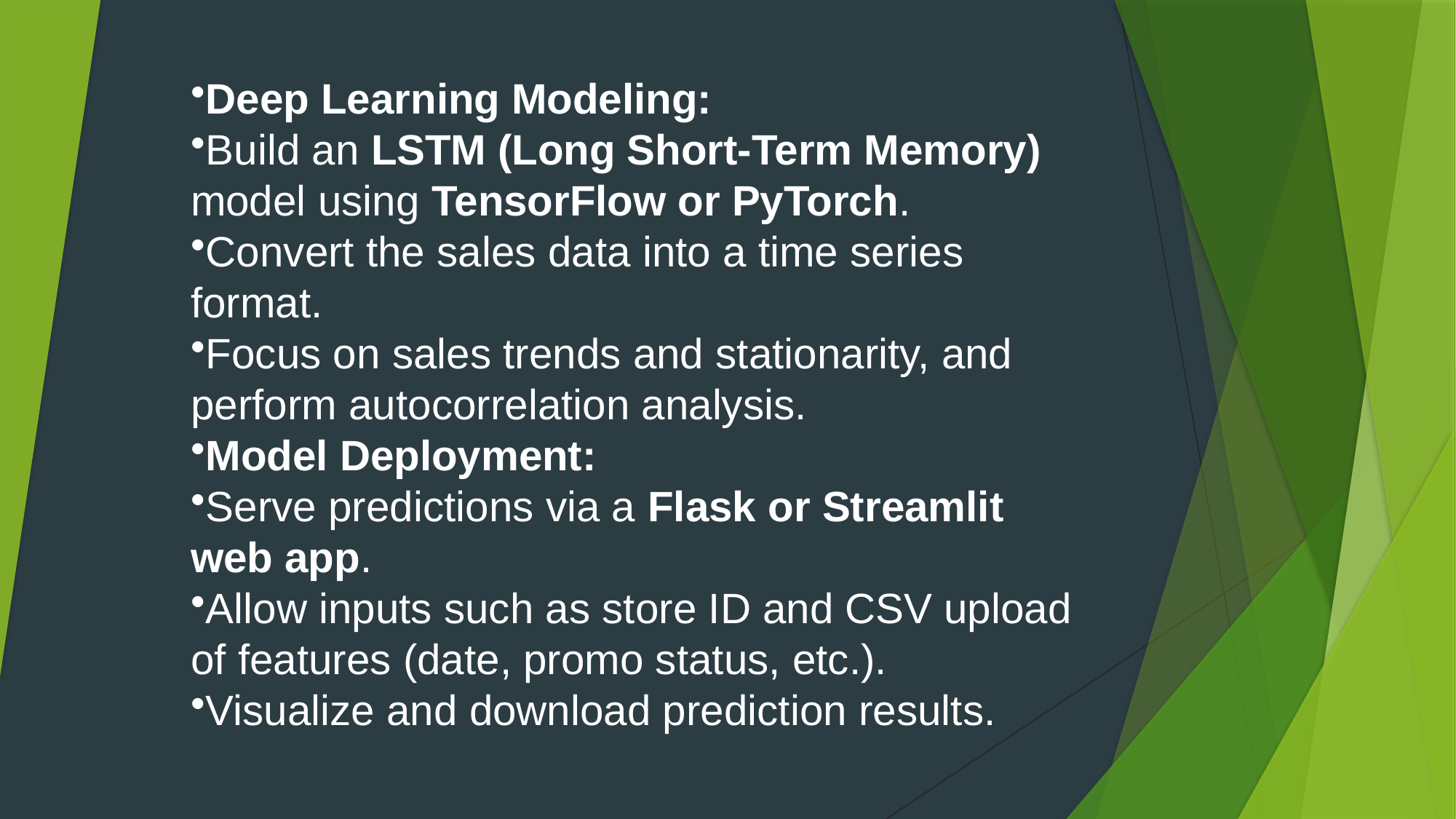

Deep Learning Modeling:
Build an LSTM (Long Short-Term Memory) model using TensorFlow or PyTorch.
Convert the sales data into a time series format.
Focus on sales trends and stationarity, and perform autocorrelation analysis.
Model Deployment:
Serve predictions via a Flask or Streamlit web app.
Allow inputs such as store ID and CSV upload of features (date, promo status, etc.).
Visualize and download prediction results.